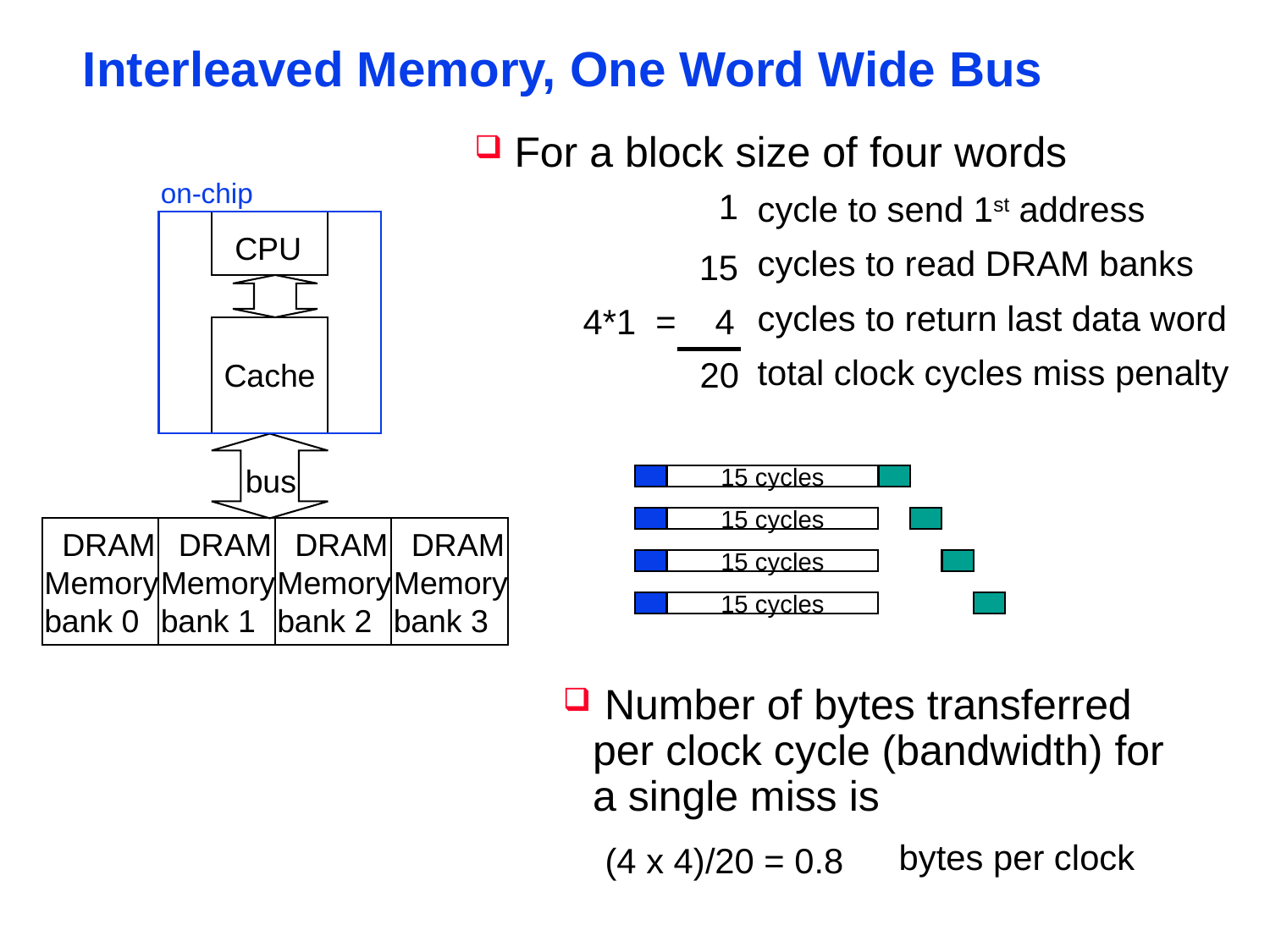

# Interleaved Memory, One Word Wide Bus
For a block size of four words
                      cycle to send 1st address
                      cycles to read DRAM banks
                      cycles to return last data word
                      total clock cycles miss penalty

on-chip
                        1
                      15
   4*1  =    4
               20

CPU

Cache

bus

15 cycles

15 cycles

15 cycles

15 cycles

  DRAM
Memory
bank 0

  DRAM
Memory
bank 1

  DRAM
Memory
bank 2

  DRAM
Memory
bank 3

 Number of bytes transferred per clock cycle (bandwidth) for a single miss is
                            bytes per clock
(4 x 4)/20 = 0.8